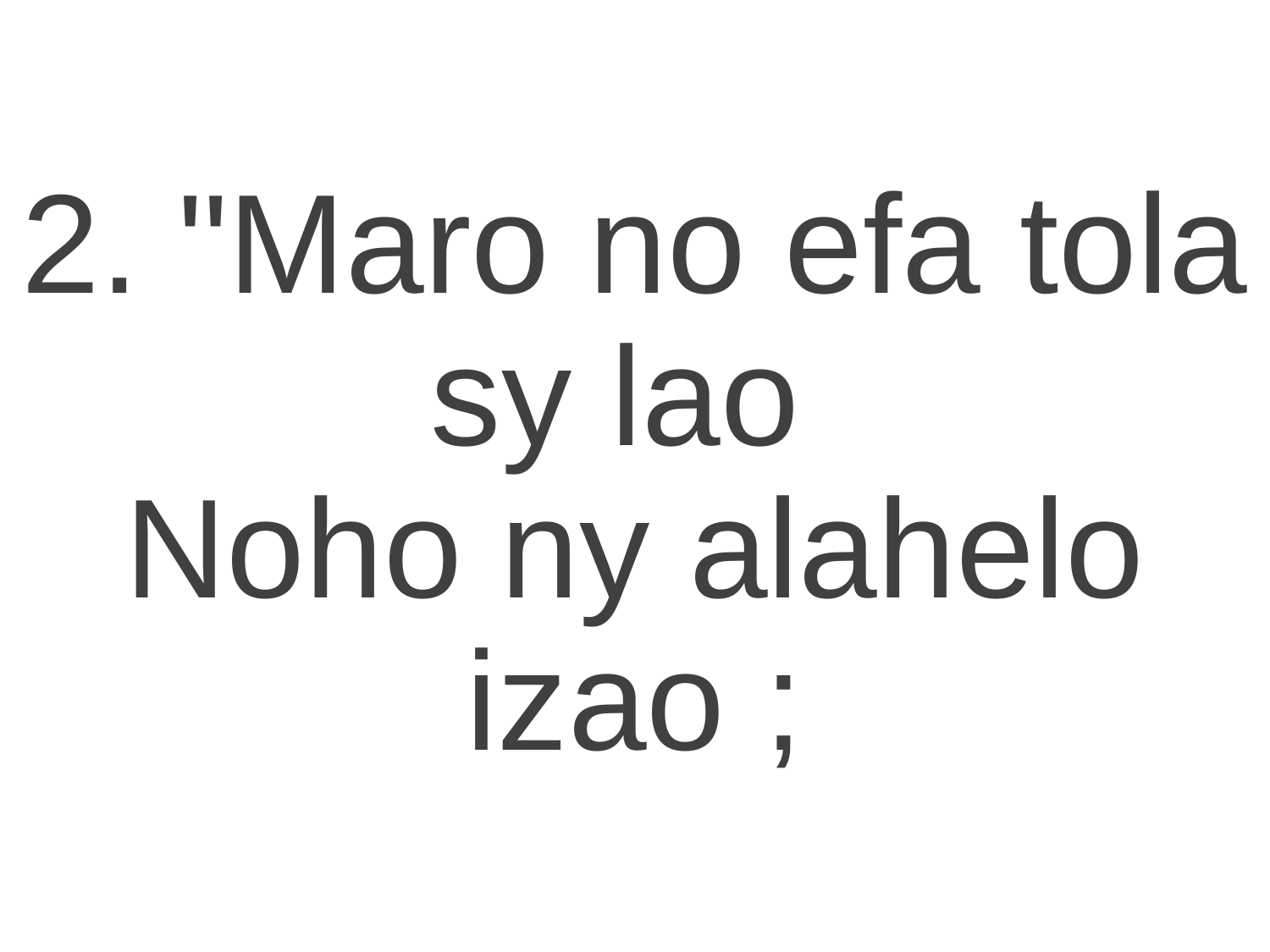

2. "Maro no efa tola sy lao
Noho ny alahelo izao ;